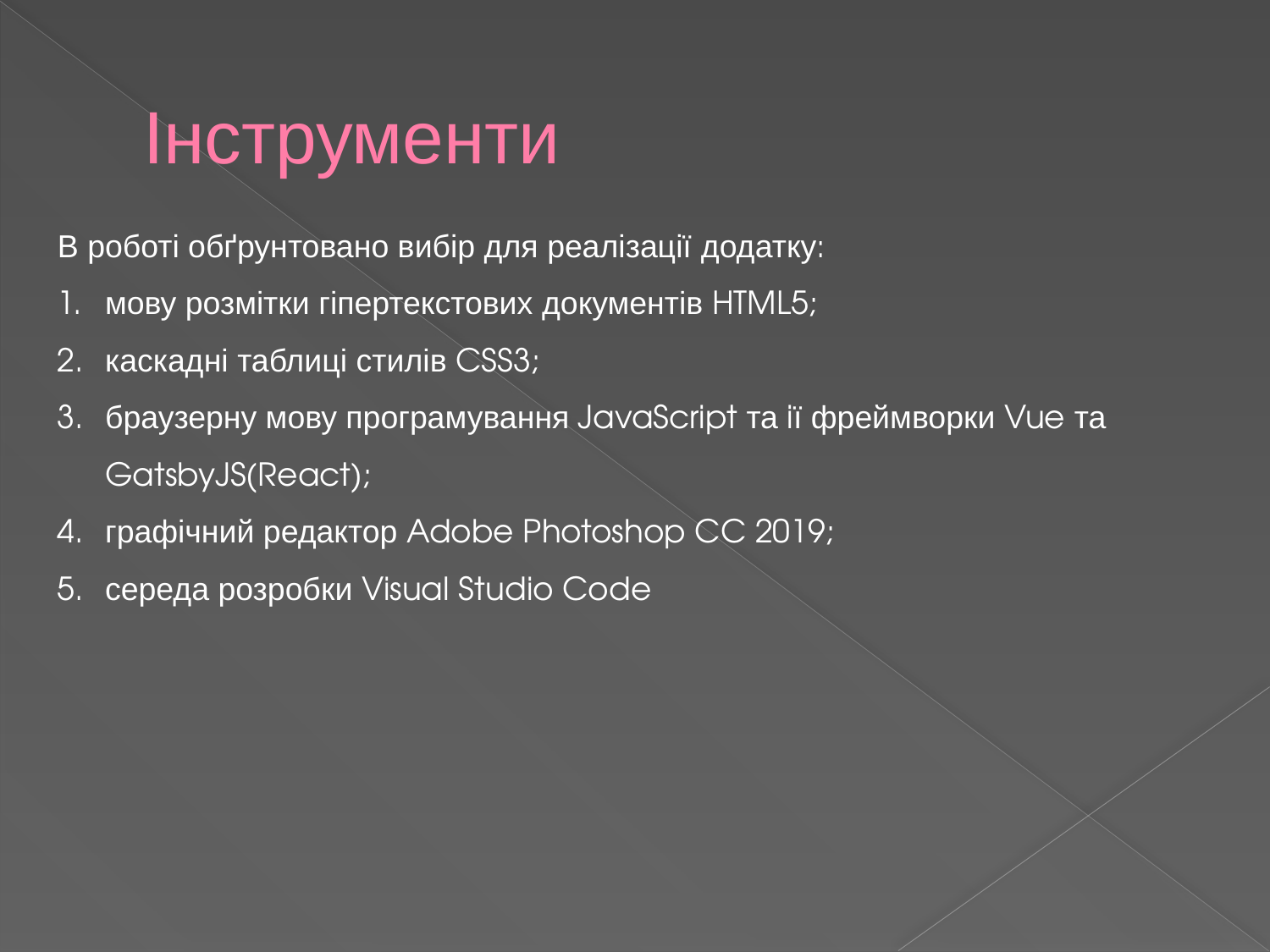

# Інструменти
В роботі обґрунтовано вибір для реалізації додатку:
мову розмітки гіпертекстових документів HTML5;
каскадні таблиці стилів CSS3;
браузерну мову програмування JavaScript та iї фреймворки Vue та GatsbyJS(React);
графічний редактор Adobe Photoshop CC 2019;
середа розробки Visual Studio Code